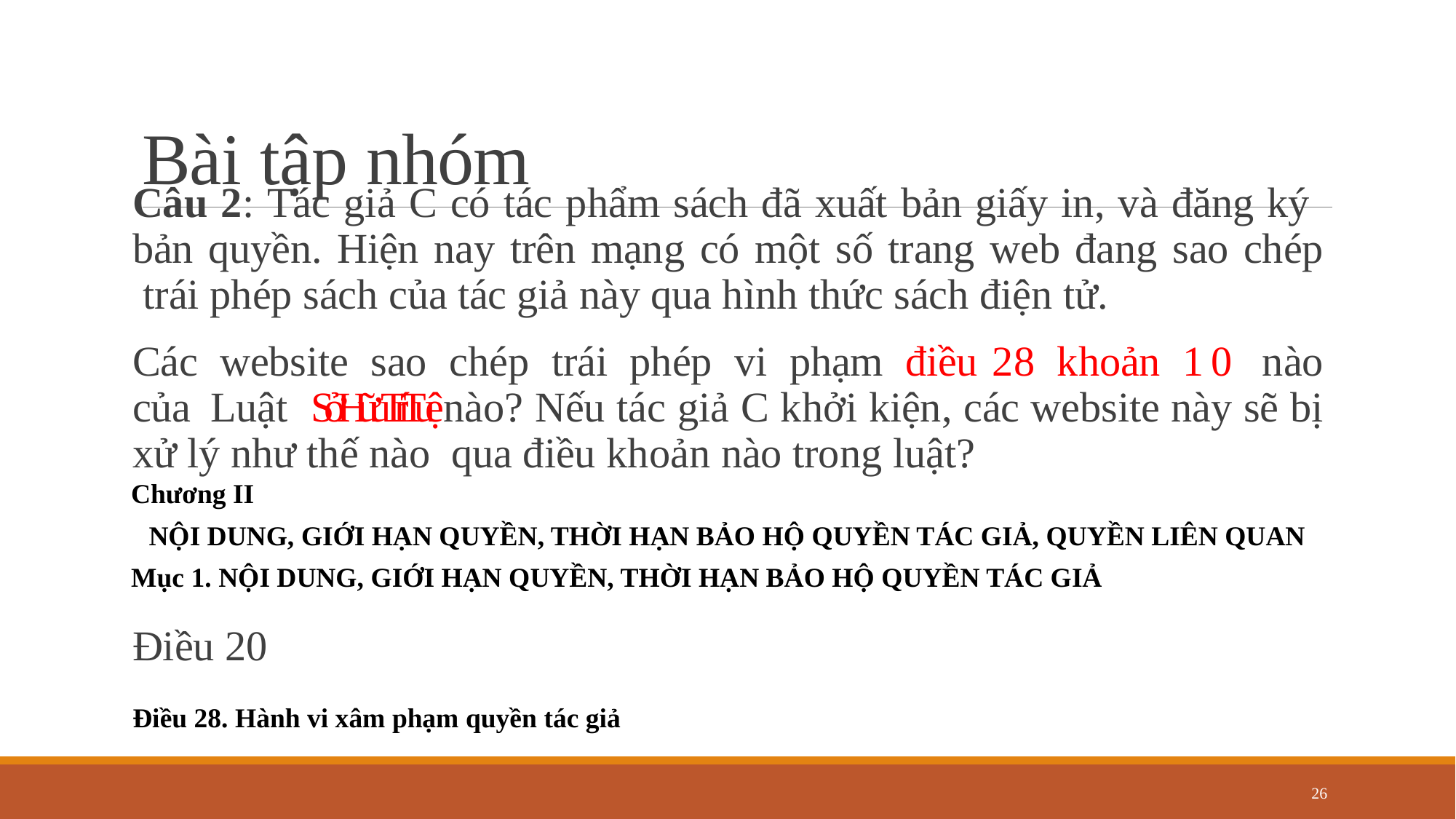

# Bài tập nhóm
Câu 2: Tác giả C có tác phẩm sách đã xuất bản giấy in, và đăng ký  bản quyền. Hiện nay trên mạng có một số trang web đang sao chép  trái phép sách của tác giả này qua hình thức sách điện tử.
Các website sao chép trái phép vi phạm điều 28 khoản 10 nào của Luật  Sở Hữu Trí Tuệnào? Nếu tác giả C khởi kiện, các website này sẽ bị xử lý như thế nào  qua điều khoản nào trong luật?
Chương II
NỘI DUNG, GIỚI HẠN QUYỀN, THỜI HẠN BẢO HỘ QUYỀN TÁC GIẢ, QUYỀN LIÊN QUAN
Mục 1. NỘI DUNG, GIỚI HẠN QUYỀN, THỜI HẠN BẢO HỘ QUYỀN TÁC GIẢ
Điều 20
Điều 28. Hành vi xâm phạm quyền tác giả
26